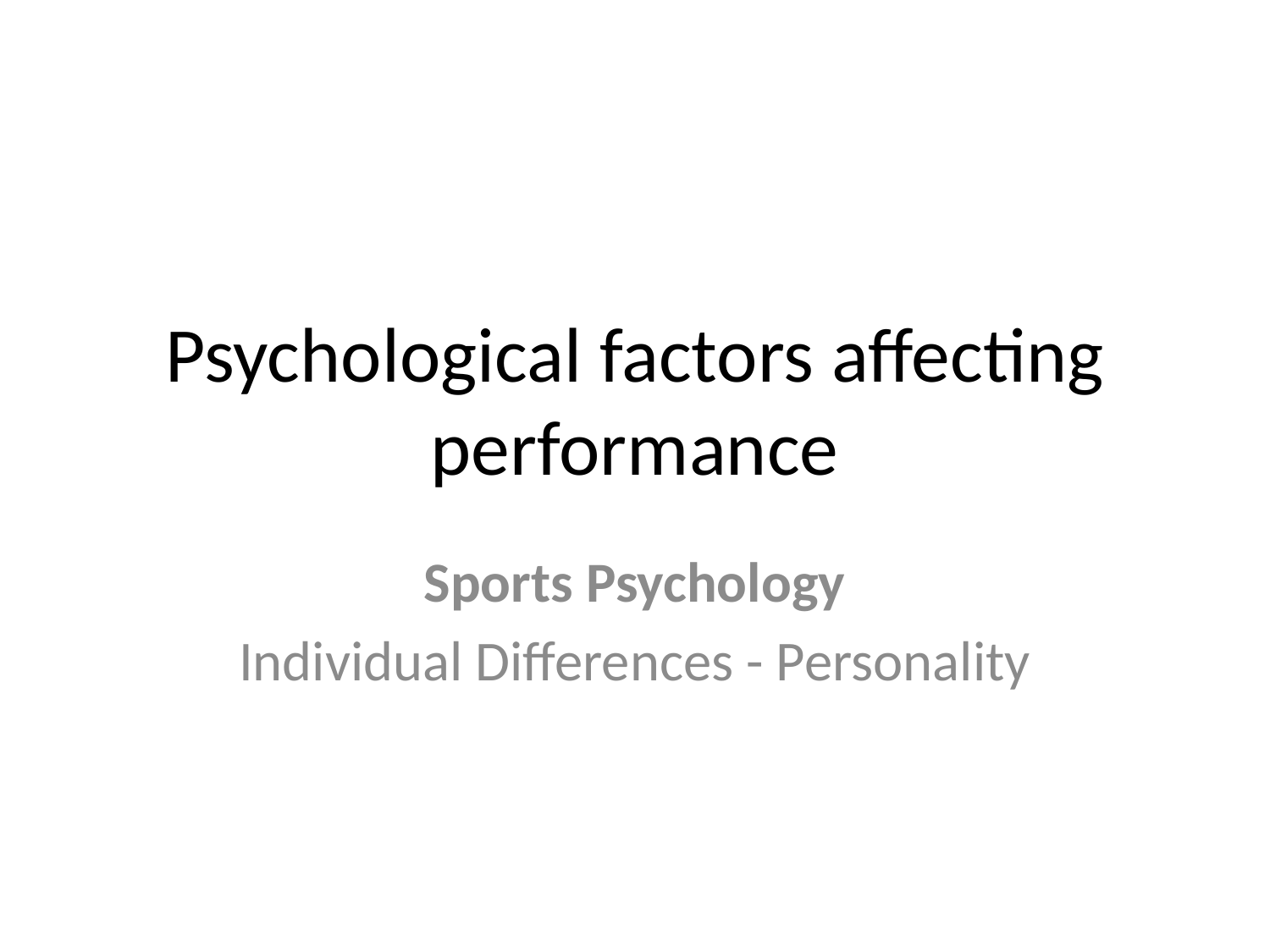

# Psychological factors affecting performance
Sports Psychology
Individual Differences - Personality